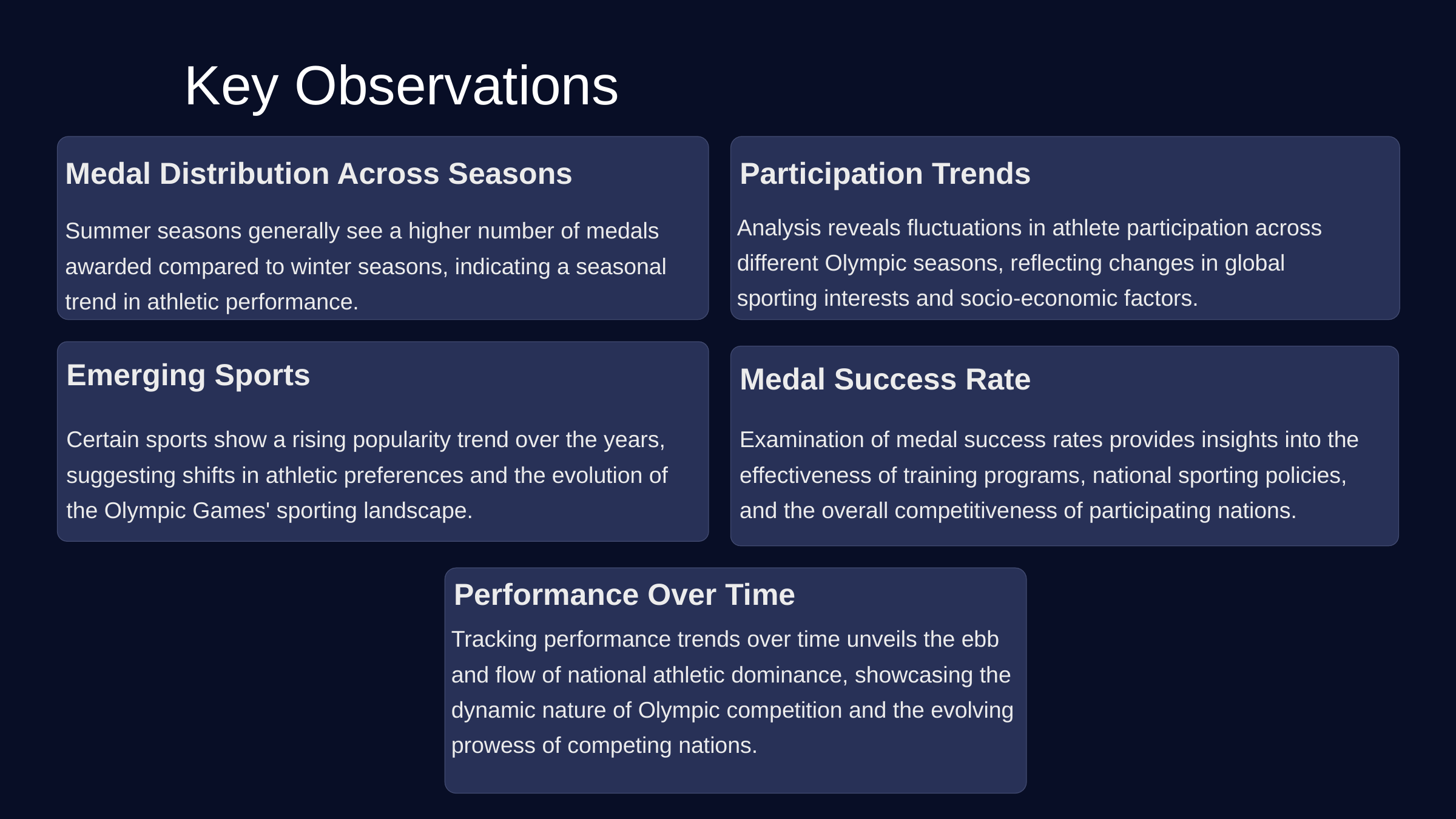

Key Observations

Medal Distribution Across Seasons
Participation Trends
Analysis reveals fluctuations in athlete participation across different Olympic seasons, reflecting changes in global sporting interests and socio-economic factors.
Summer seasons generally see a higher number of medals awarded compared to winter seasons, indicating a seasonal trend in athletic performance.

Emerging Sports
Medal Success Rate
Certain sports show a rising popularity trend over the years, suggesting shifts in athletic preferences and the evolution of the Olympic Games' sporting landscape.
Examination of medal success rates provides insights into the effectiveness of training programs, national sporting policies, and the overall competitiveness of participating nations.

Performance Over Time
Tracking performance trends over time unveils the ebb and flow of national athletic dominance, showcasing the dynamic nature of Olympic competition and the evolving prowess of competing nations.